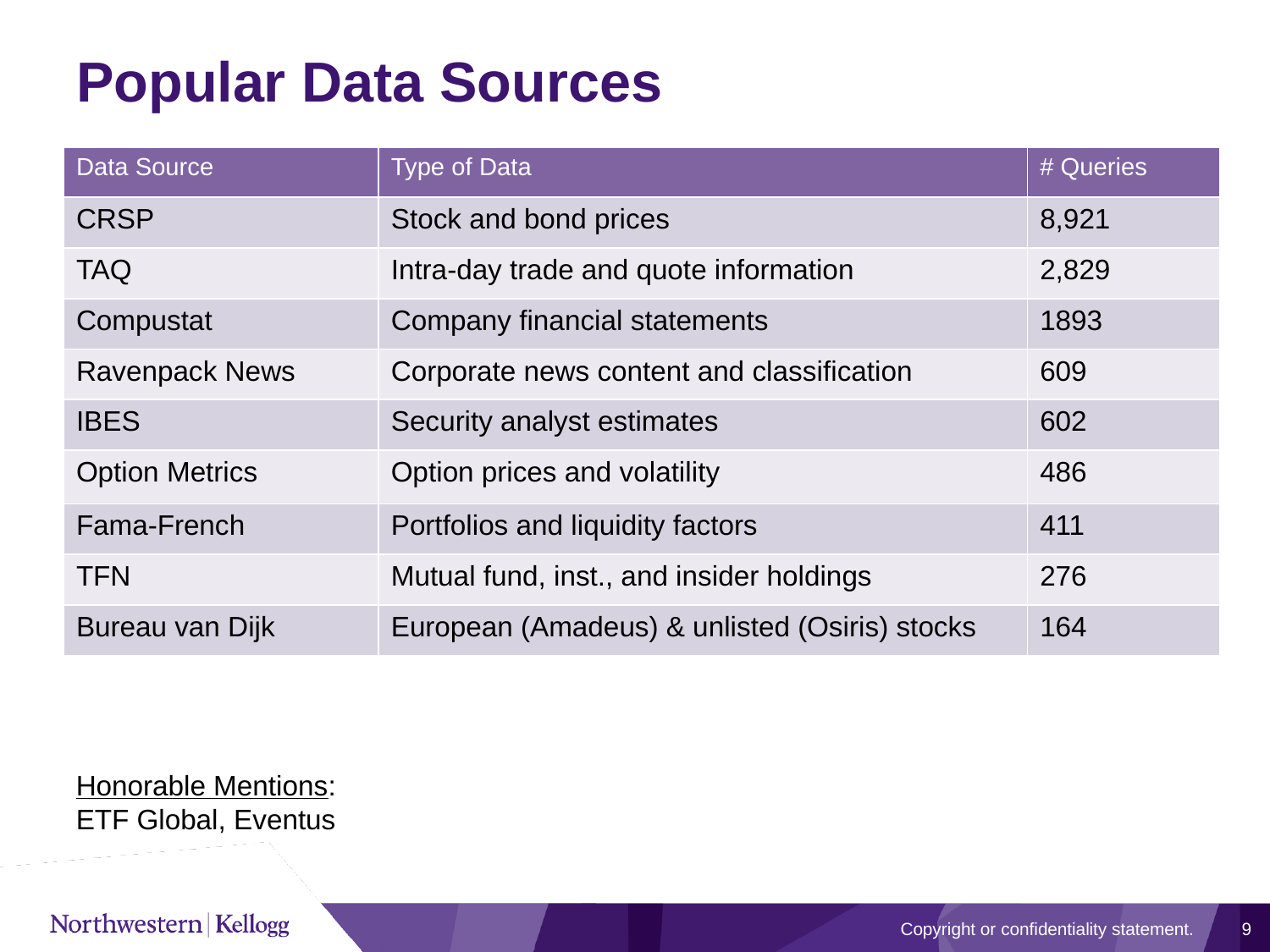

# Popular Data Sources
| Data Source | Type of Data | # Queries |
| --- | --- | --- |
| CRSP | Stock and bond prices | 8,921 |
| TAQ | Intra-day trade and quote information | 2,829 |
| Compustat | Company financial statements | 1893 |
| Ravenpack News | Corporate news content and classification | 609 |
| IBES | Security analyst estimates | 602 |
| Option Metrics | Option prices and volatility | 486 |
| Fama-French | Portfolios and liquidity factors | 411 |
| TFN | Mutual fund, inst., and insider holdings | 276 |
| Bureau van Dijk | European (Amadeus) & unlisted (Osiris) stocks | 164 |
Honorable Mentions:
ETF Global, Eventus
Copyright or confidentiality statement.
9